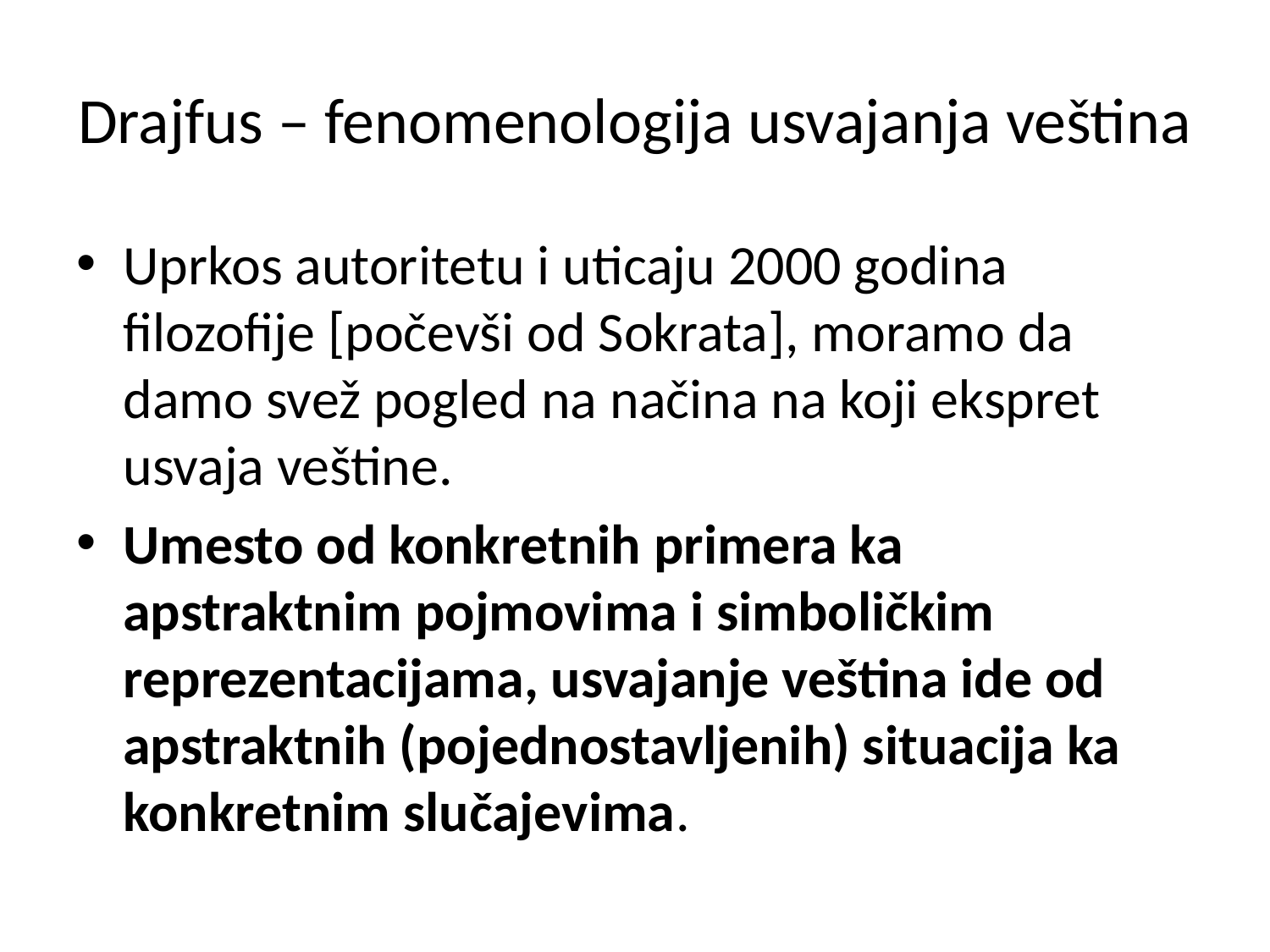

# Drajfus – fenomenologija usvajanja veština
Uprkos autoritetu i uticaju 2000 godina filozofije [počevši od Sokrata], moramo da damo svež pogled na načina na koji ekspret usvaja veštine.
Umesto od konkretnih primera ka apstraktnim pojmovima i simboličkim reprezentacijama, usvajanje veština ide od apstraktnih (pojednostavljenih) situacija ka konkretnim slučajevima.